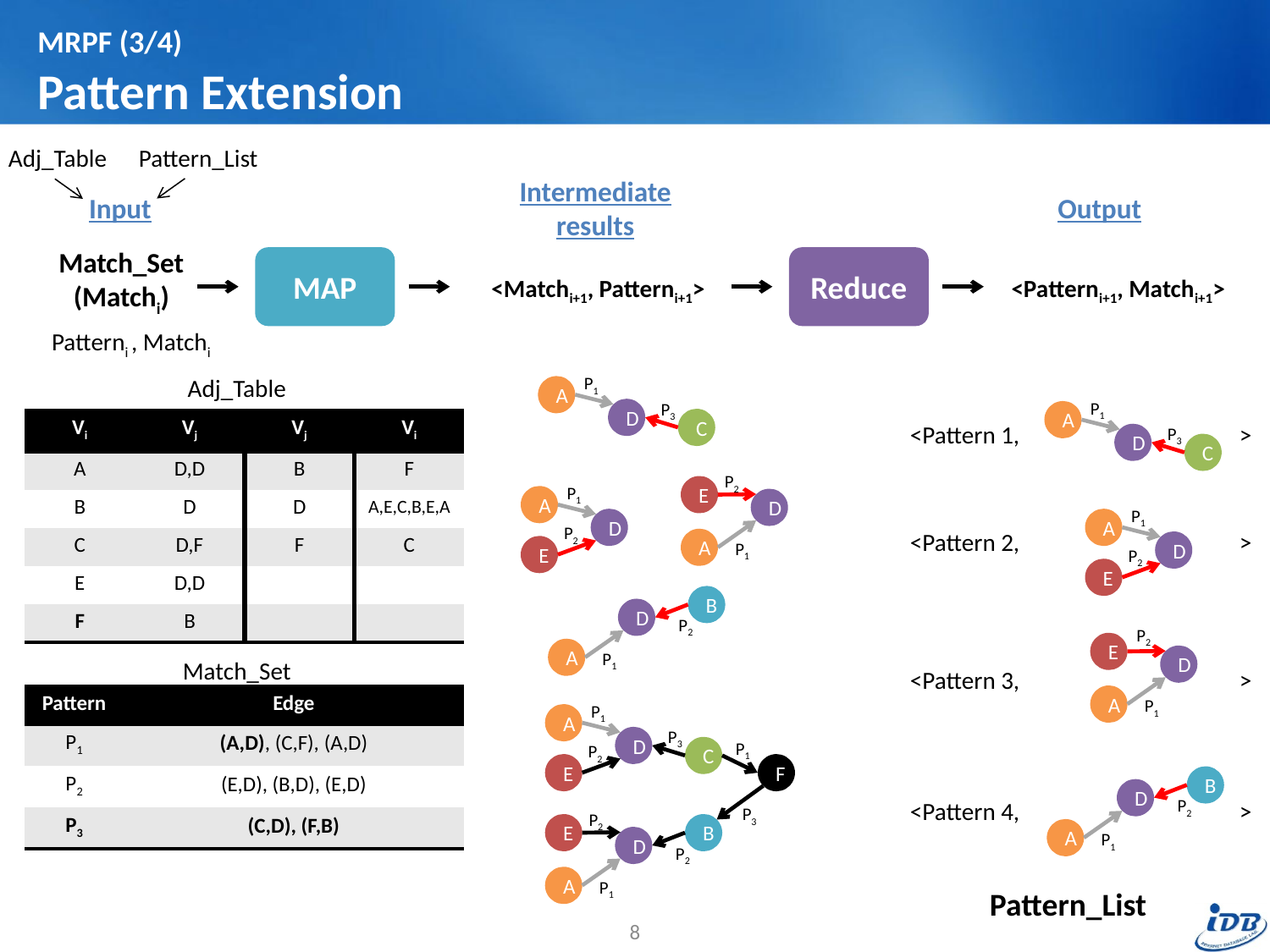

# MRPF (3/4) Pattern Extension
Adj_Table
Pattern_List
Intermediate
results
Input
Output
Match_Set
(Matchi)
MAP
Reduce
<Matchi+1, Patterni+1>
<Patterni+1, Matchi+1>
 Patterni , Matchi
Adj_Table
P1
A
P3
D
C
P1
A
P3
D
C
| Vi | Vj | Vj | Vi |
| --- | --- | --- | --- |
| A | D,D | B | F |
| B | D | D | A,E,C,B,E,A |
| C | D,F | F | C |
| E | D,D |  |  |
| F | B |  |  |
<Pattern 1,                                        >
P2
E
D
A
P1
P1
A
D
P2
E
P1
A
D
P2
E
<Pattern 2,                                        >
B
D
P2
A
P1
P2
E
D
A
P1
Match_Set
<Pattern 3,                                        >
| Pattern | Edge |
| --- | --- |
| P1 | (A,D), (C,F), (A,D) |
| P2 | (E,D), (B,D), (E,D) |
| P3 | (C,D), (F,B) |
P1
A
P3
D
P1
P2
C
E
F
B
D
P2
A
P1
<Pattern 4,                                        >
P3
P2
E
B
D
P2
A
P1
Pattern_List
8